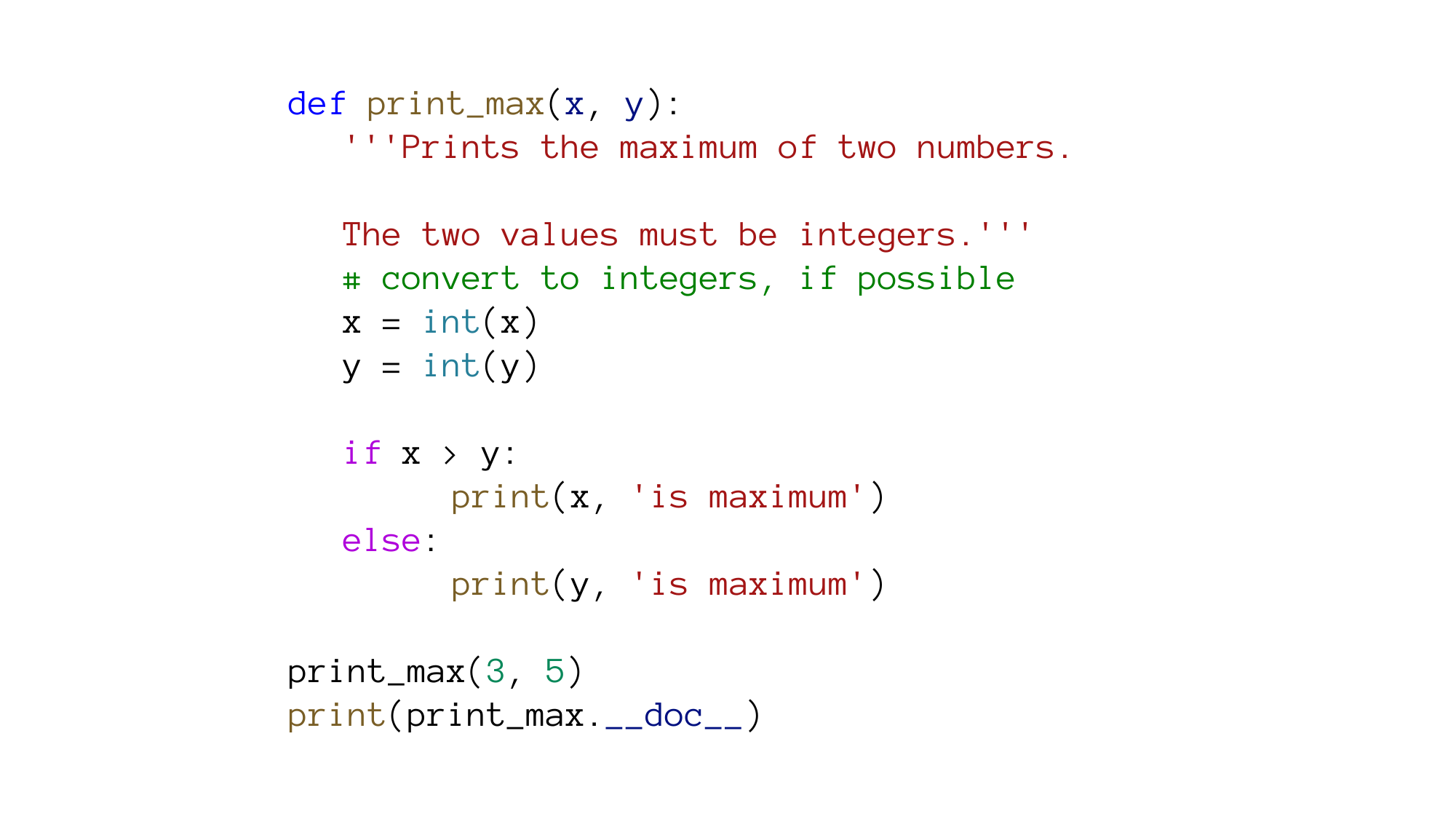

def print_max(x, y):
'''Prints the maximum of two numbers.
The two values must be integers.'''
# convert to integers, if possible
x = int(x)
y = int(y)
if x > y:
	print(x, 'is maximum')
else:
	print(y, 'is maximum')
print_max(3, 5)
print(print_max.__doc__)